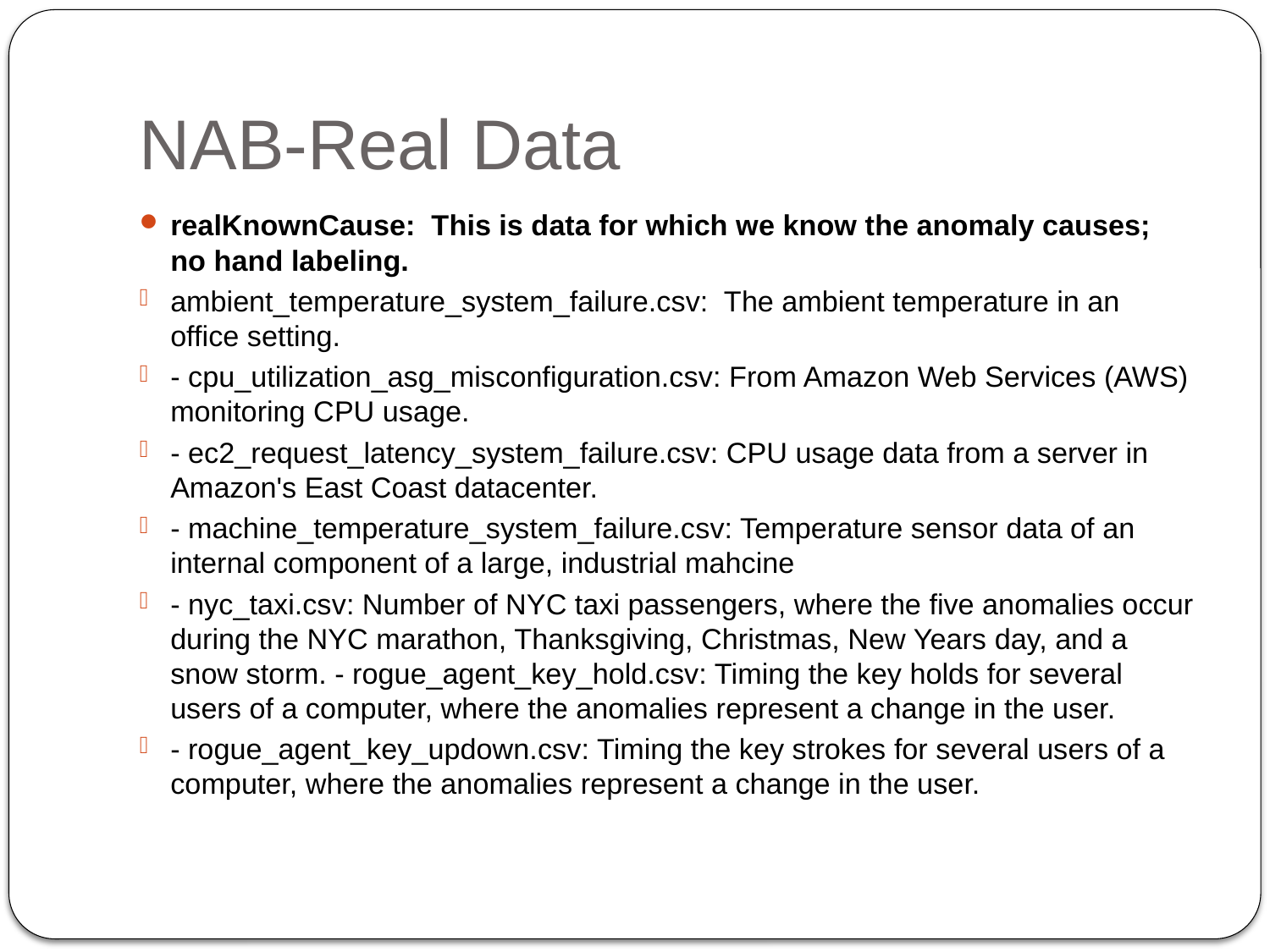

# NAB-Real Data
realKnownCause:  This is data for which we know the anomaly causes; no hand labeling.
ambient_temperature_system_failure.csv:  The ambient temperature in an office setting.
- cpu_utilization_asg_misconfiguration.csv: From Amazon Web Services (AWS) monitoring CPU usage.
- ec2_request_latency_system_failure.csv: CPU usage data from a server in Amazon's East Coast datacenter.
- machine_temperature_system_failure.csv: Temperature sensor data of an internal component of a large, industrial mahcine
- nyc_taxi.csv: Number of NYC taxi passengers, where the five anomalies occur during the NYC marathon, Thanksgiving, Christmas, New Years day, and a snow storm. - rogue_agent_key_hold.csv: Timing the key holds for several users of a computer, where the anomalies represent a change in the user.
- rogue_agent_key_updown.csv: Timing the key strokes for several users of a computer, where the anomalies represent a change in the user.